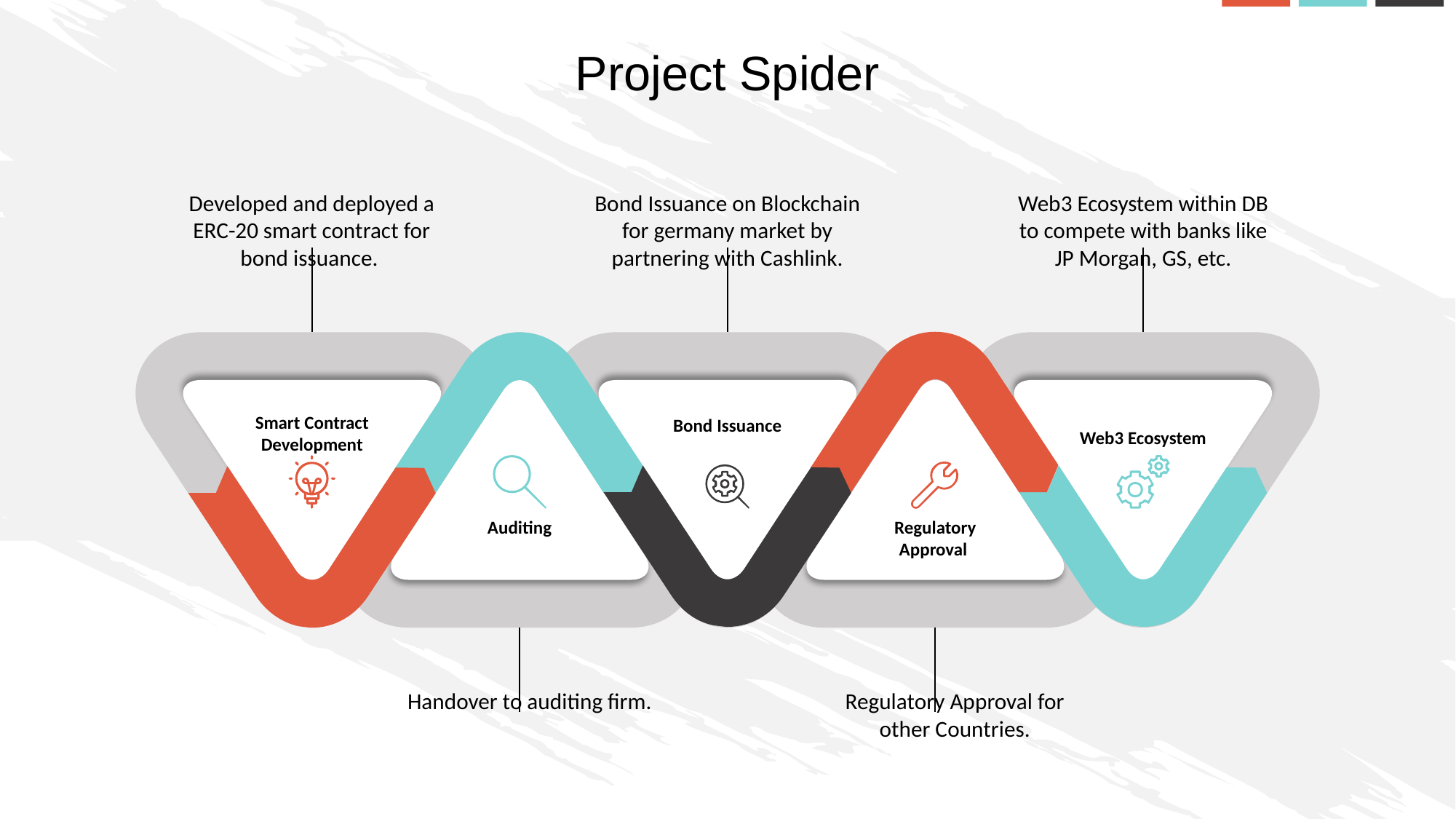

Project Spider

Bond Issuance on Blockchain for germany market by partnering with Cashlink.
Developed and deployed a ERC-20 smart contract for bond issuance.
Web3 Ecosystem within DB to compete with banks like JP Morgan, GS, etc.

Smart Contract Development
Bond Issuance
Web3 Ecosystem

Auditing
Regulatory Approval
Handover to auditing firm.
Regulatory Approval for other Countries.
4